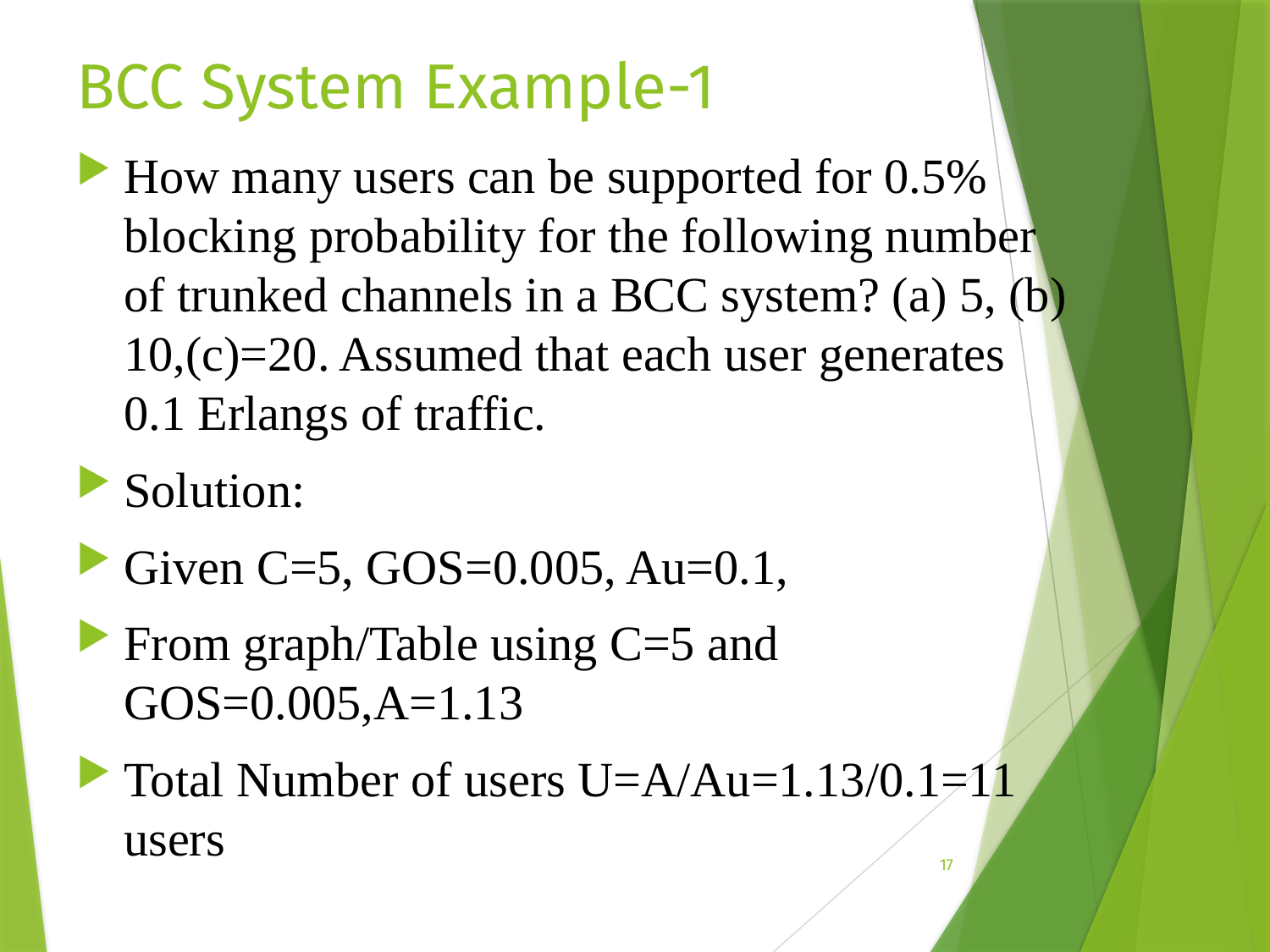

# BCC System Example-1
How many users can be supported for 0.5% blocking probability for the following number of trunked channels in a BCC system? (a) 5, (b) 10,(c)=20. Assumed that each user generates 0.1 Erlangs of traffic.
Solution:
Given C=5, GOS=0.005, Au=0.1,
From graph/Table using C=5 and GOS=0.005,A=1.13
Total Number of users U=A/Au=1.13/0.1=11 users

17